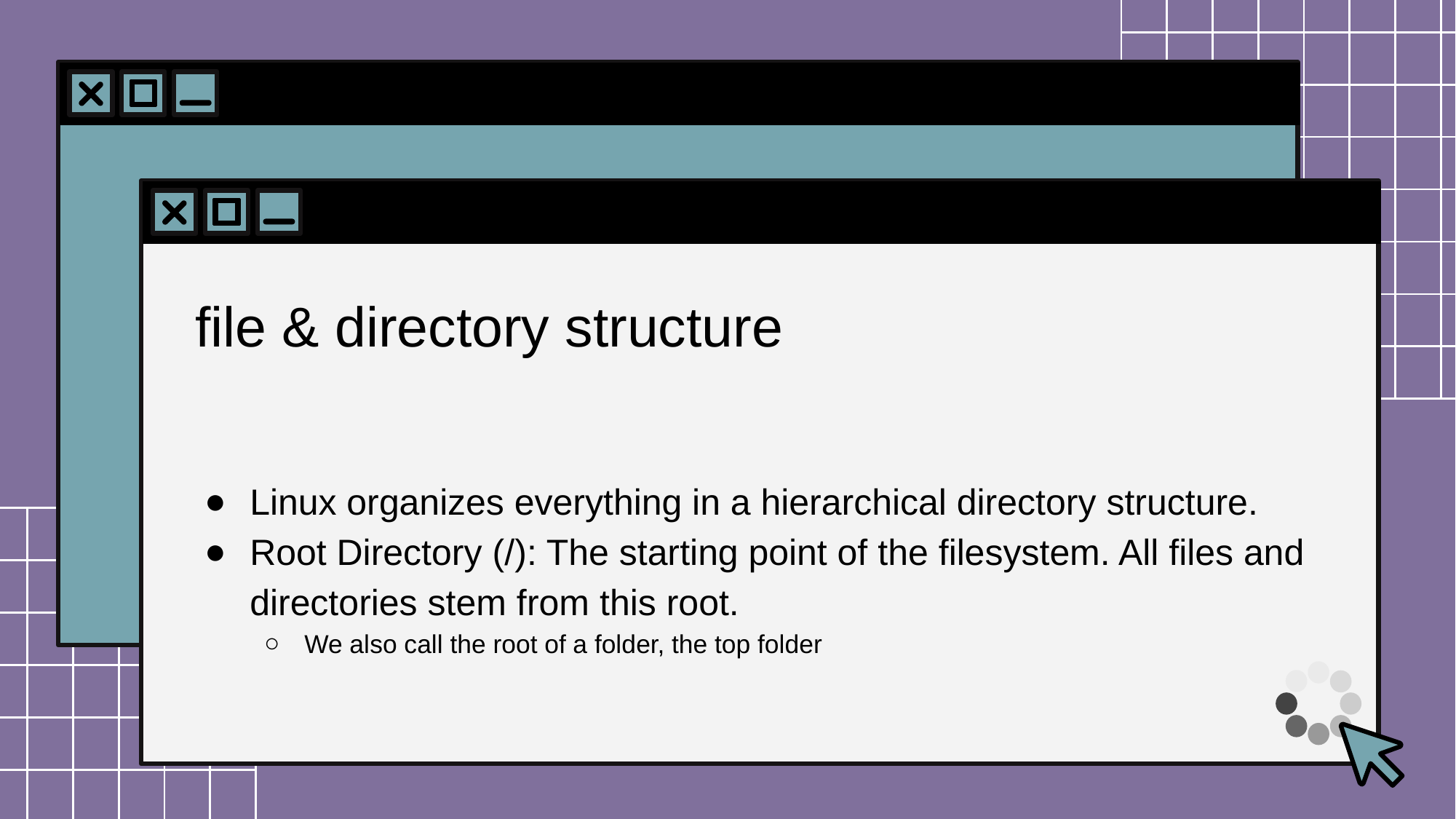

# file & directory structure
Linux organizes everything in a hierarchical directory structure.
Root Directory (/): The starting point of the filesystem. All files and directories stem from this root.
We also call the root of a folder, the top folder